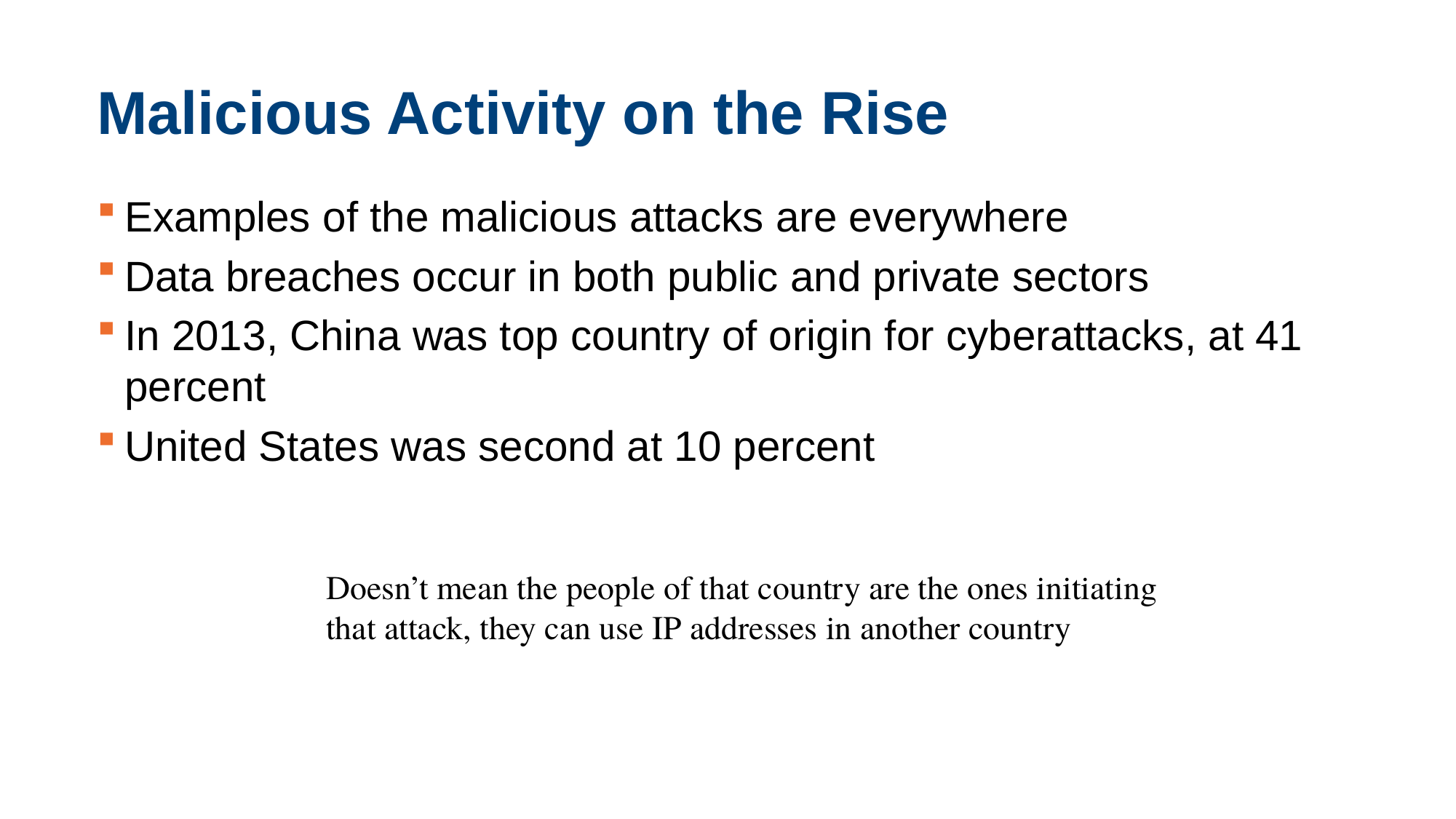

# Malicious Activity on the Rise
Examples of the malicious attacks are everywhere
Data breaches occur in both public and private sectors
In 2013, China was top country of origin for cyberattacks, at 41 percent
United States was second at 10 percent
Doesn’t mean the people of that country are the ones initiating that attack, they can use IP addresses in another country